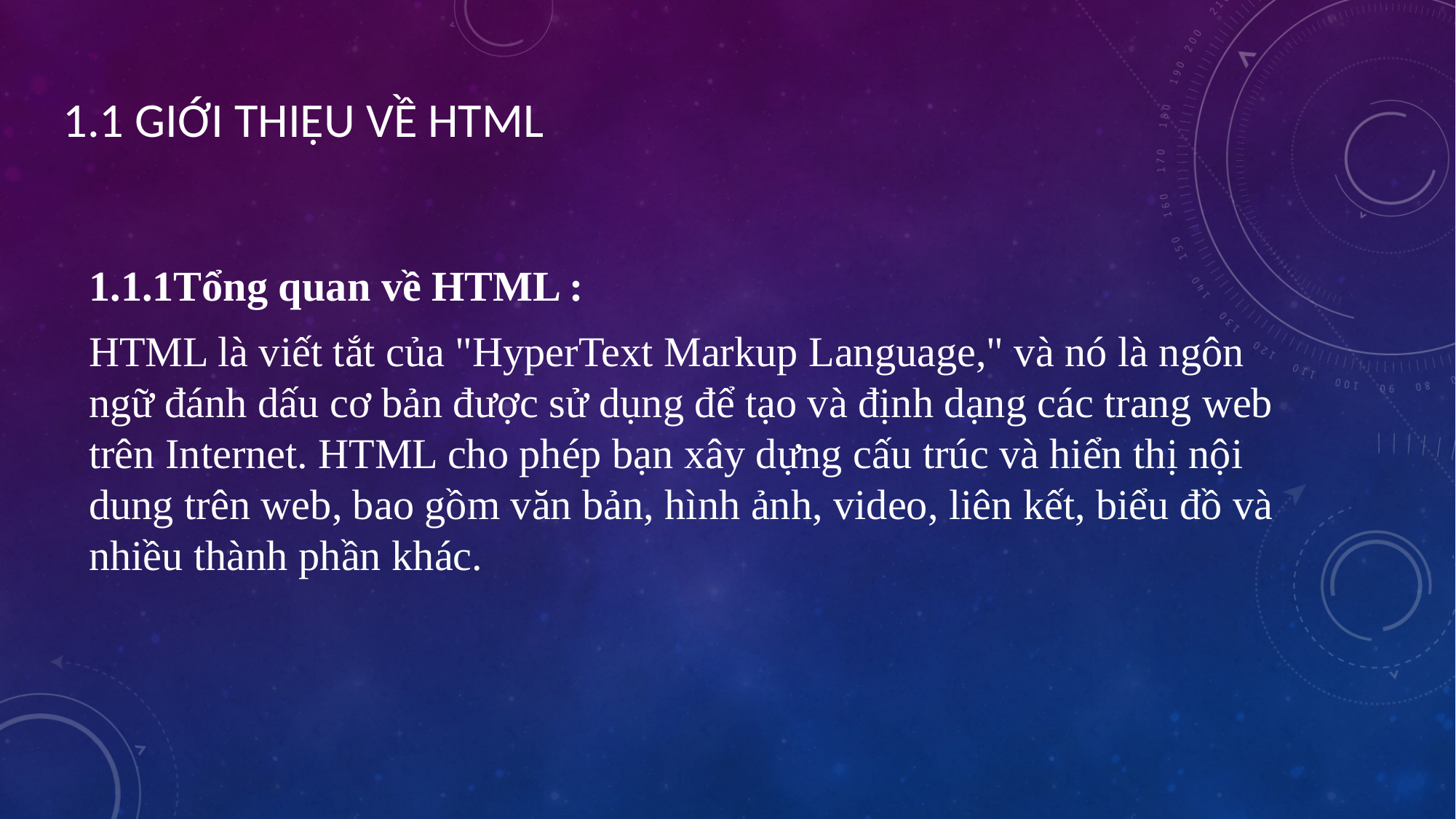

# 1.1 GIỚI THIỆU VỀ HTML
1.1.1Tổng quan về HTML :
HTML là viết tắt của "HyperText Markup Language," và nó là ngôn ngữ đánh dấu cơ bản được sử dụng để tạo và định dạng các trang web trên Internet. HTML cho phép bạn xây dựng cấu trúc và hiển thị nội dung trên web, bao gồm văn bản, hình ảnh, video, liên kết, biểu đồ và nhiều thành phần khác.